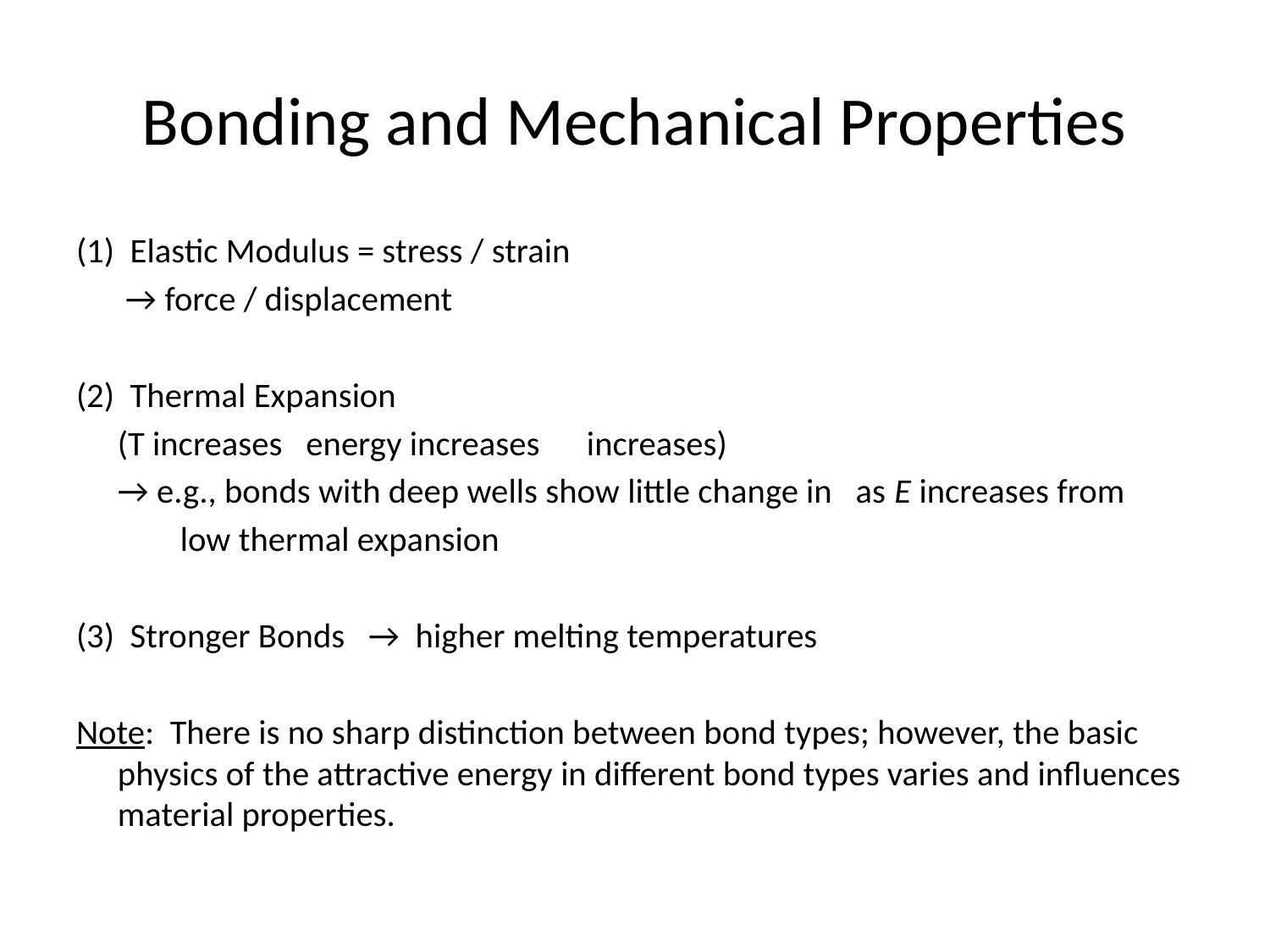

# Bonding and Mechanical Properties
(1)  Elastic Modulus = stress / strain
 	 → force / displacement

(2)  Thermal Expansion
	(T increases   energy increases      increases)
	→ e.g., bonds with deep wells show little change in   as E increases from
	        low thermal expansion

(3)  Stronger Bonds   →  higher melting temperatures

Note:  There is no sharp distinction between bond types; however, the basic physics of the attractive energy in different bond types varies and influences material properties.